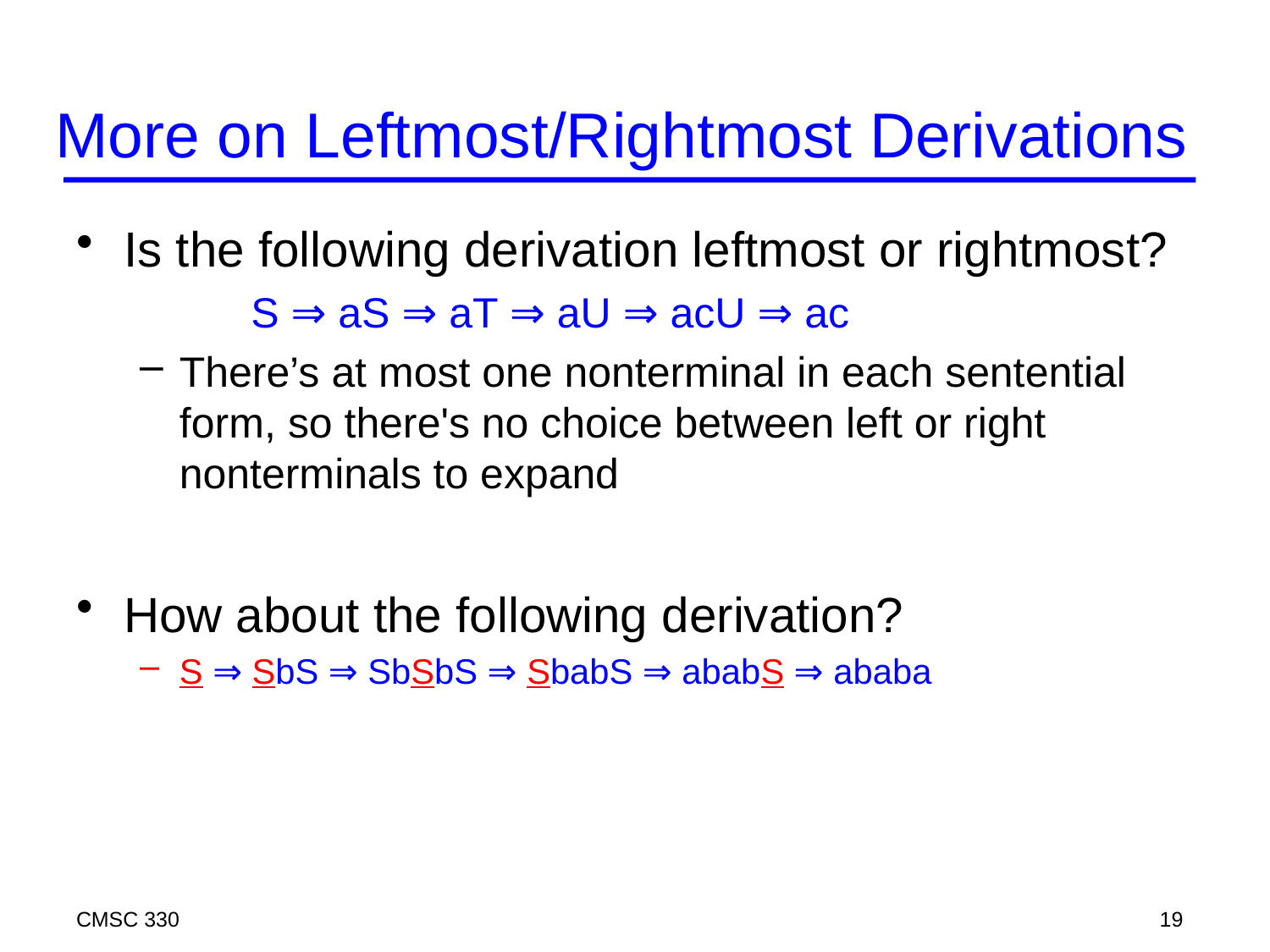

# More on Leftmost/Rightmost Derivations
Is the following derivation leftmost or rightmost?
		S ⇒ aS ⇒ aT ⇒ aU ⇒ acU ⇒ ac
There’s at most one nonterminal in each sentential form, so there's no choice between left or right nonterminals to expand

How about the following derivation?
S ⇒ SbS ⇒ SbSbS ⇒ SbabS ⇒ ababS ⇒ ababa

CMSC 330
19